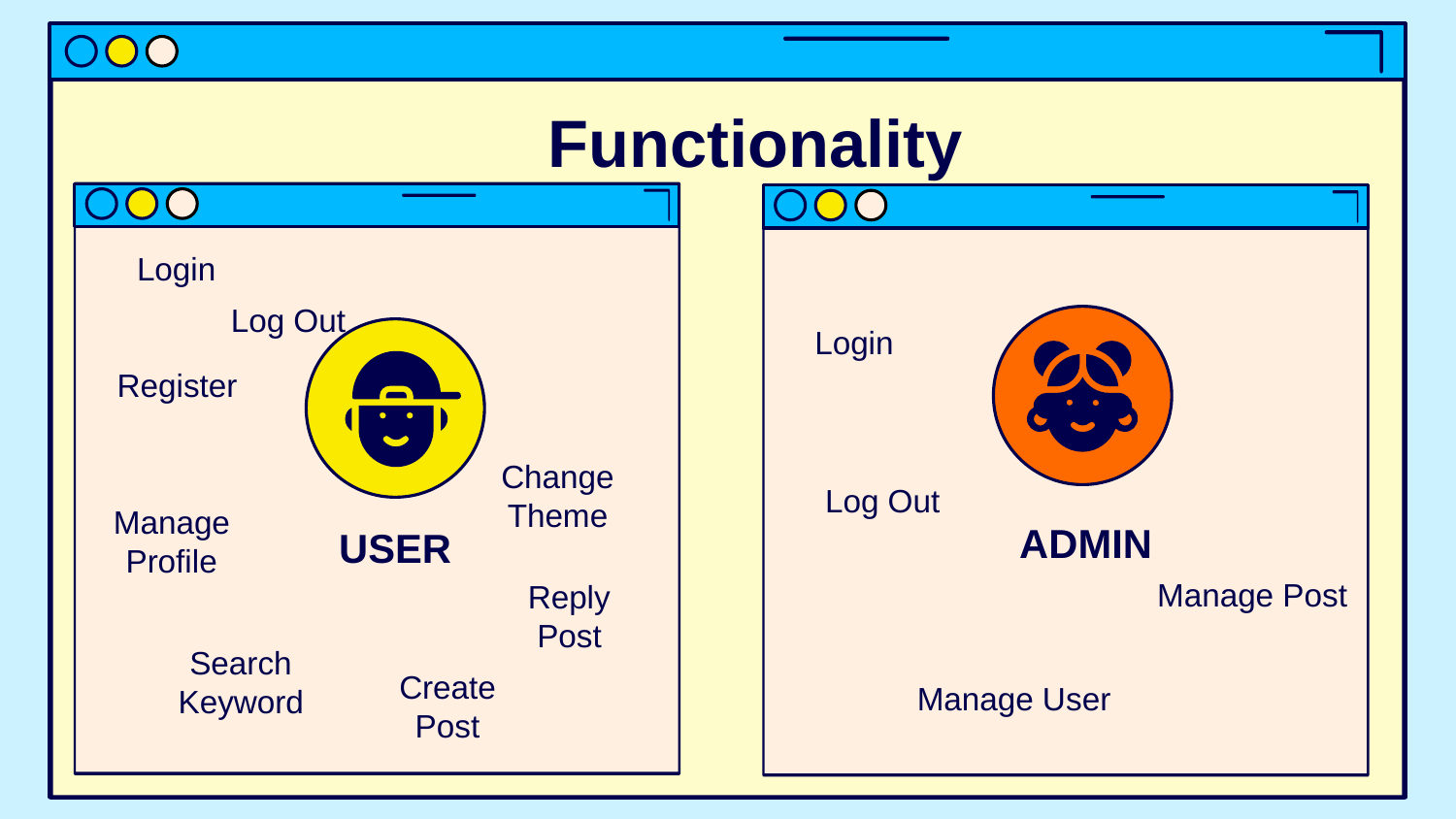

# Functionality

Login
Log Out

Login

Register

Change Theme
Log Out
Manage Profile
ADMIN
USER
Manage Post
Reply Post
Search Keyword
Create Post
Manage User